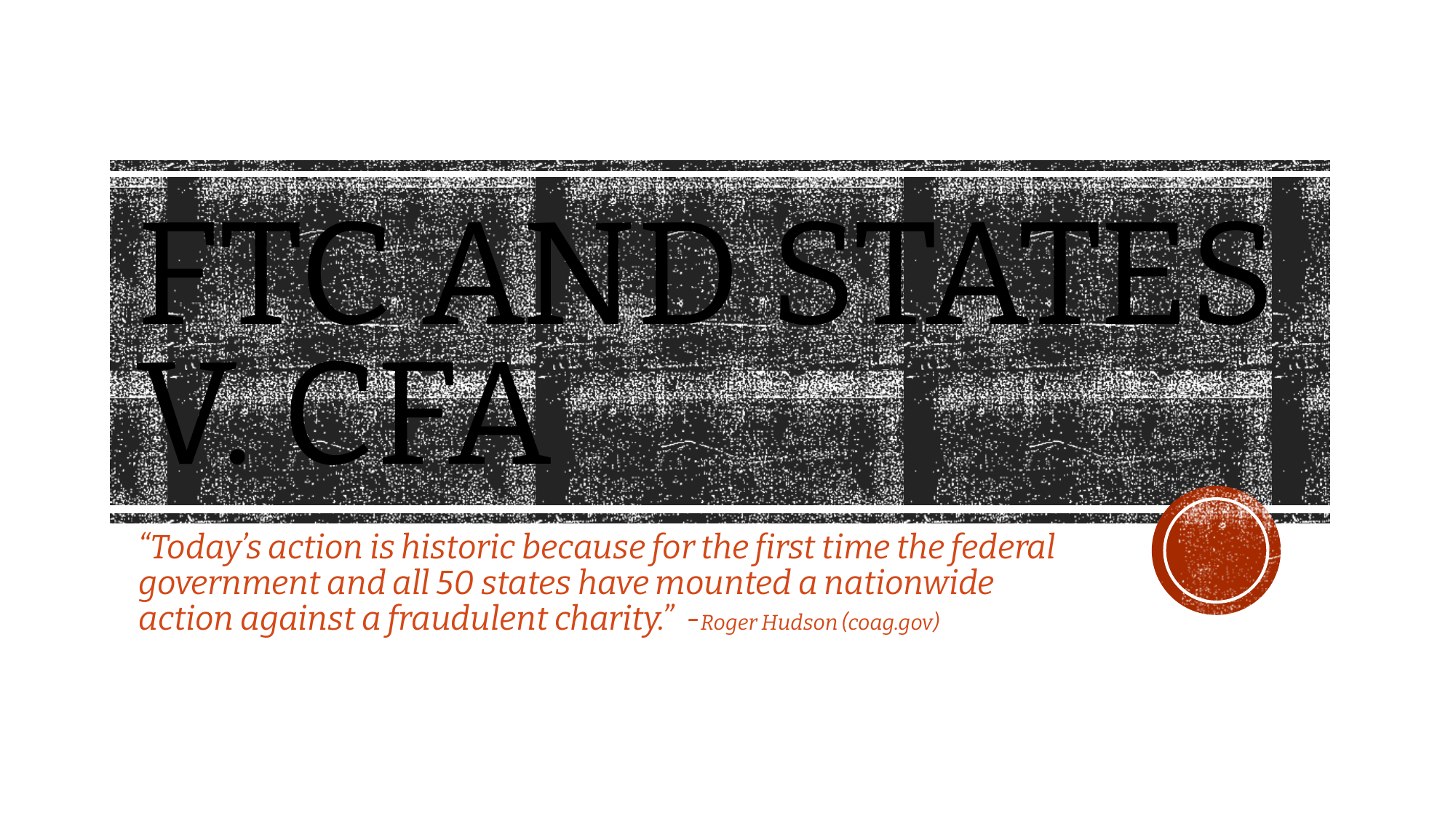

# FTC and states v. cfa
“Today’s action is historic because for the first time the federal government and all 50 states have mounted a nationwide action against a fraudulent charity.”  -Roger Hudson (coag.gov)